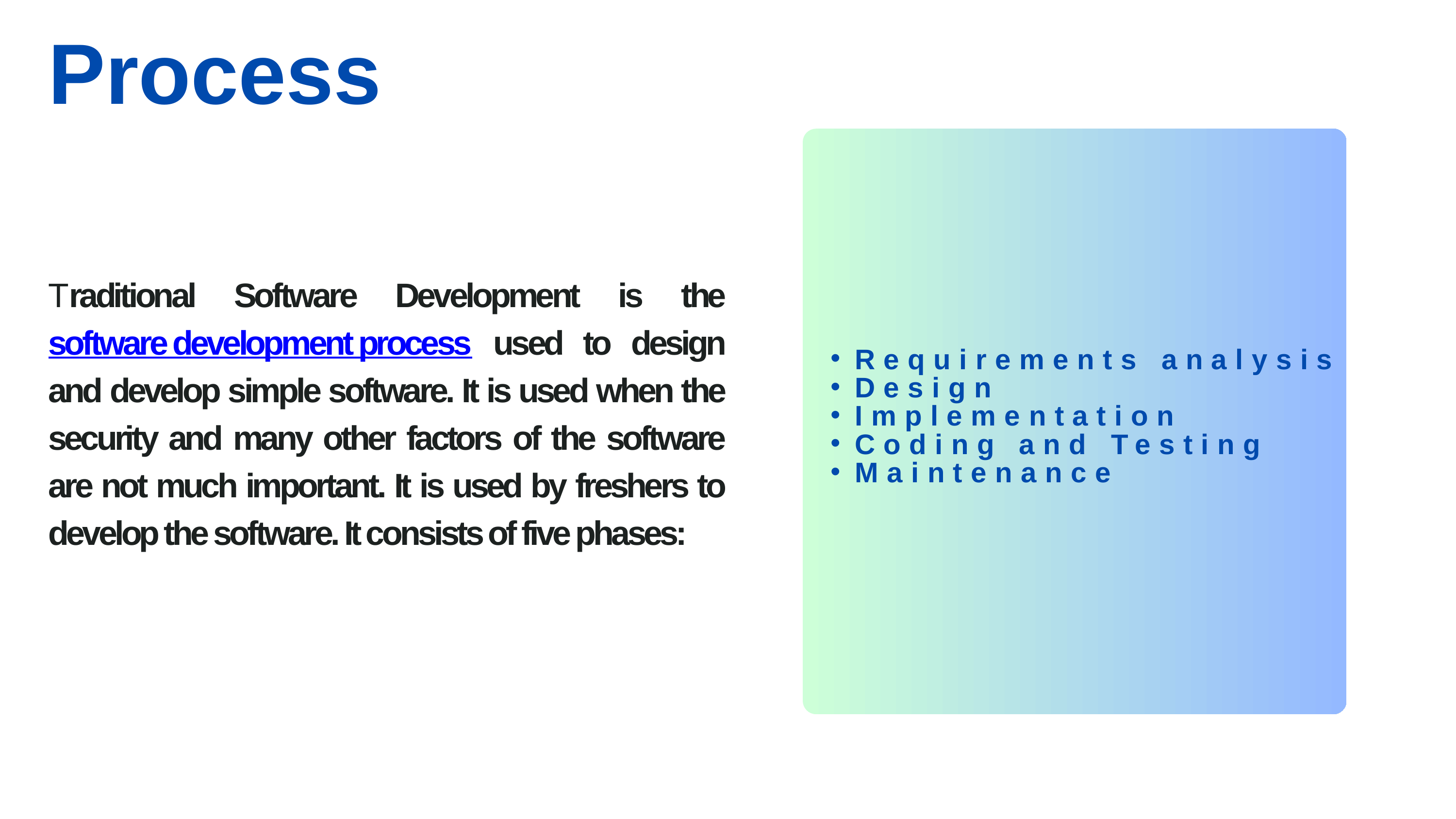

Process

Requirements analysis
Design
Implementation
Coding and Testing
Maintenance

Traditional Software Development is the software development process used to design and develop simple software. It is used when the security and many other factors of the software are not much important. It is used by freshers to develop the software. It consists of five phases: